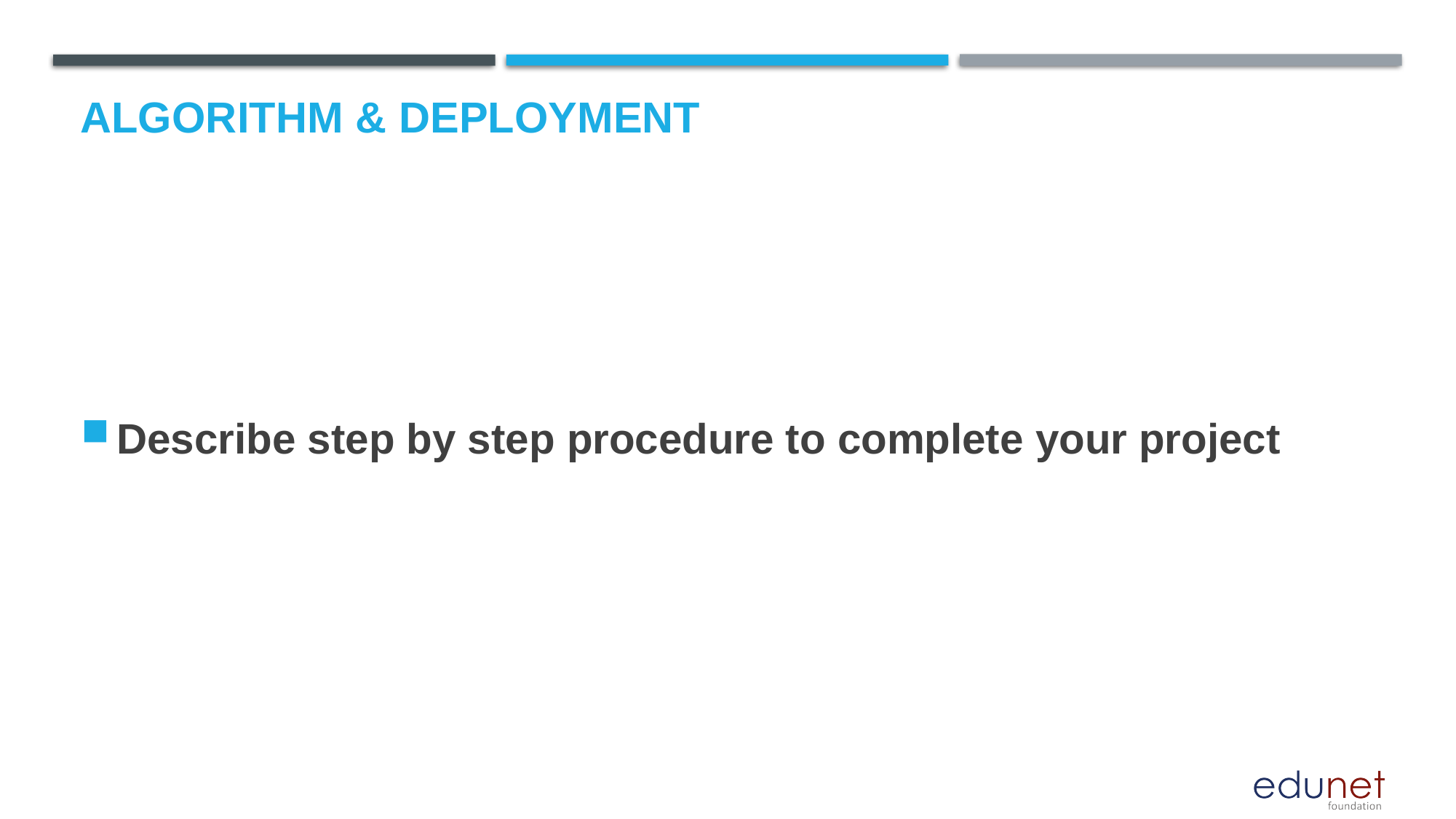

# Algorithm & Deployment
Describe step by step procedure to complete your project